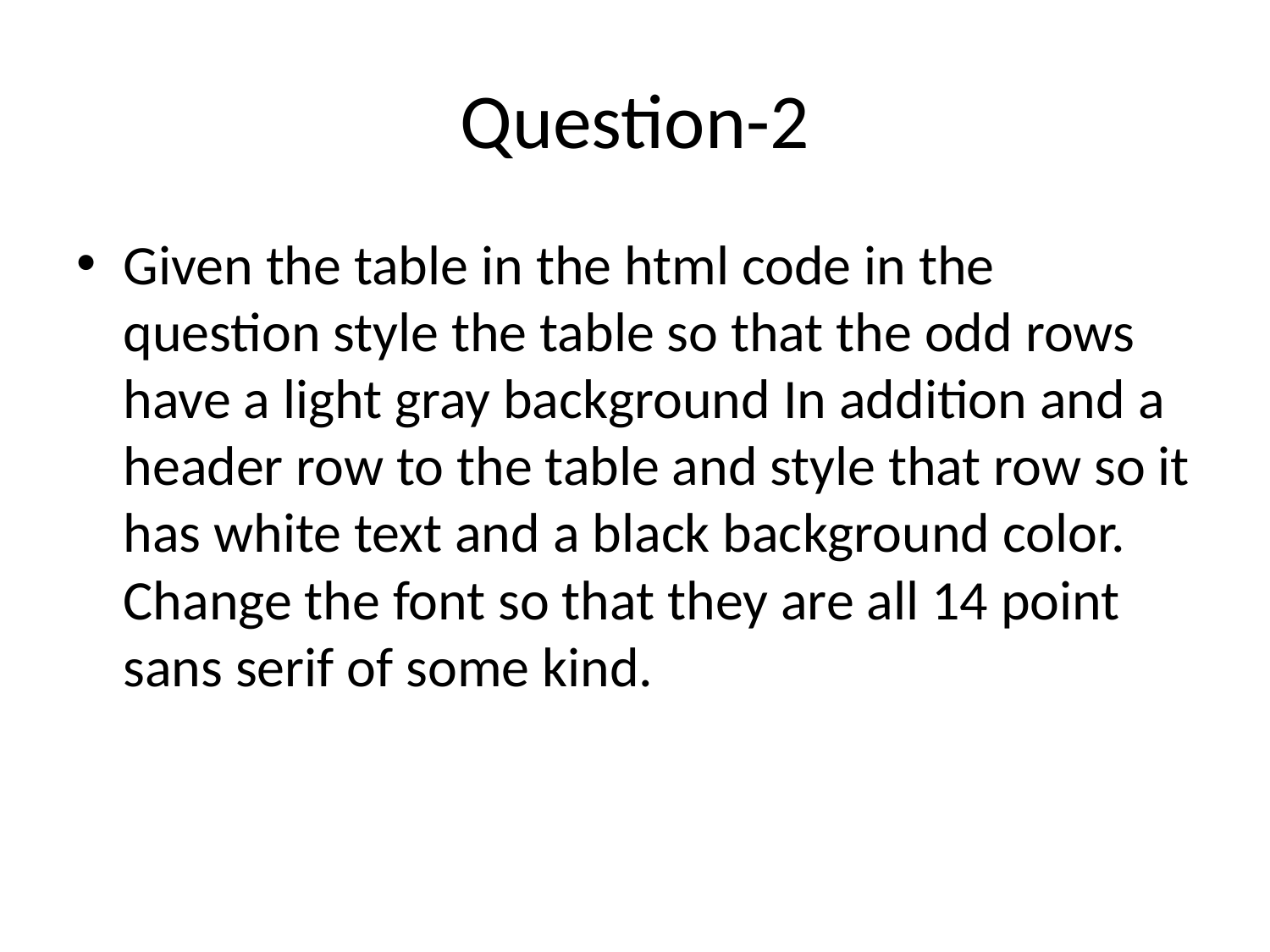

# Question-2
Given the table in the html code in the question style the table so that the odd rows have a light gray background In addition and a header row to the table and style that row so it has white text and a black background color. Change the font so that they are all 14 point sans serif of some kind.